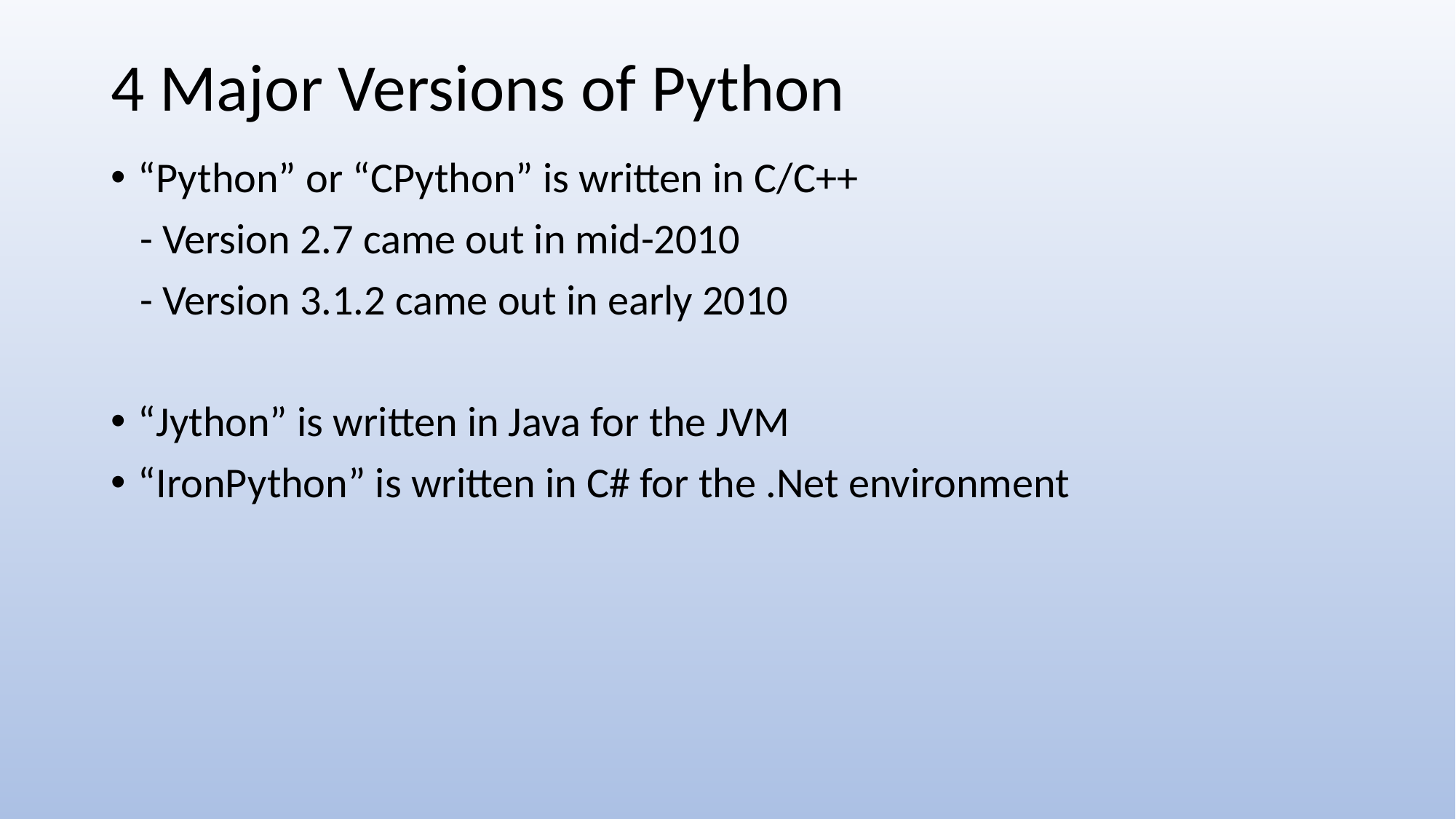

# 4 Major Versions of Python
“Python” or “CPython” is written in C/C++
   - Version 2.7 came out in mid-2010
   - Version 3.1.2 came out in early 2010

“Jython” is written in Java for the JVM
“IronPython” is written in C# for the .Net environment